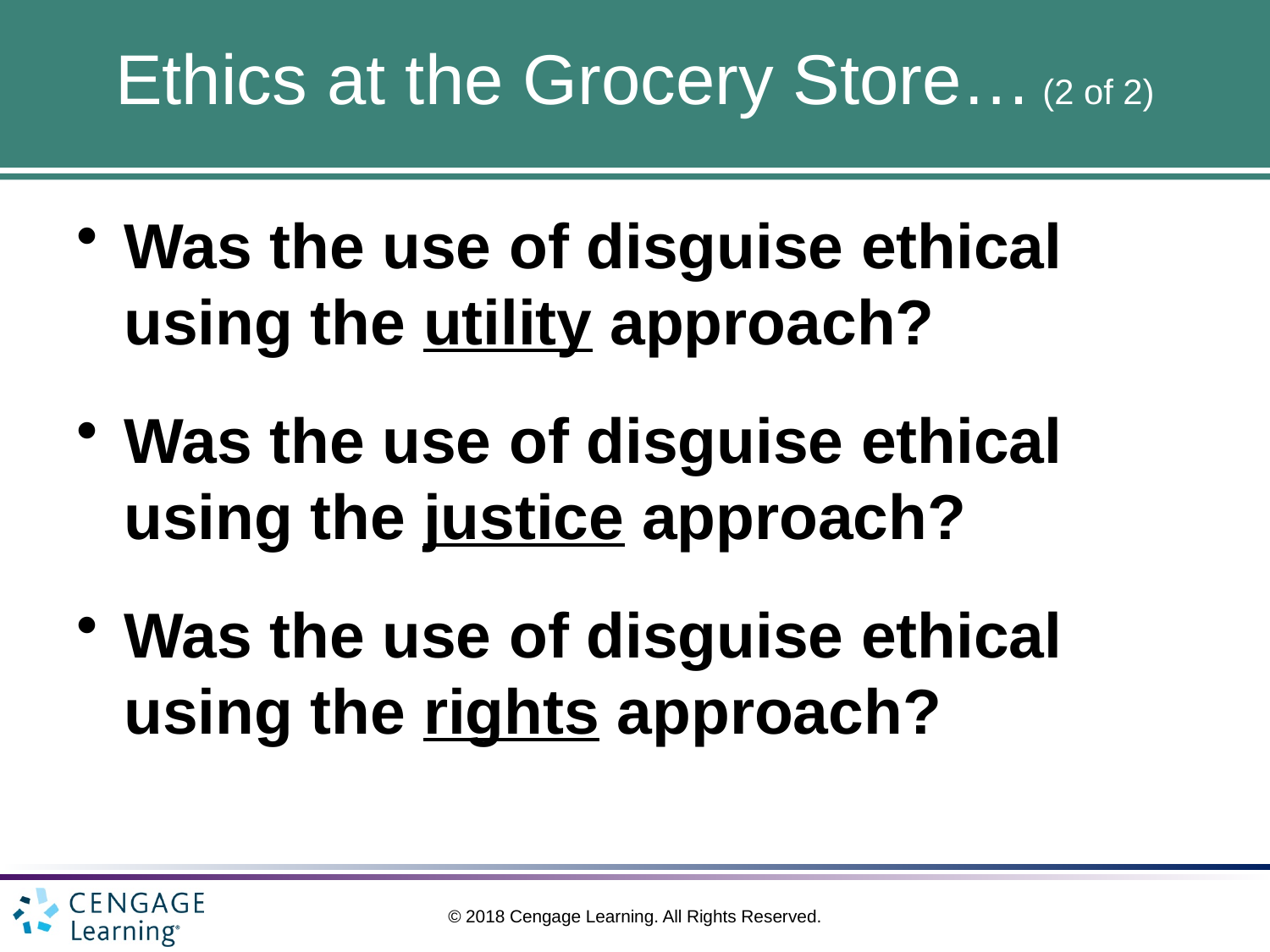

# Ethics at the Grocery Store… (2 of 2)
Was the use of disguise ethical using the utility approach?
Was the use of disguise ethical using the justice approach?
Was the use of disguise ethical using the rights approach?